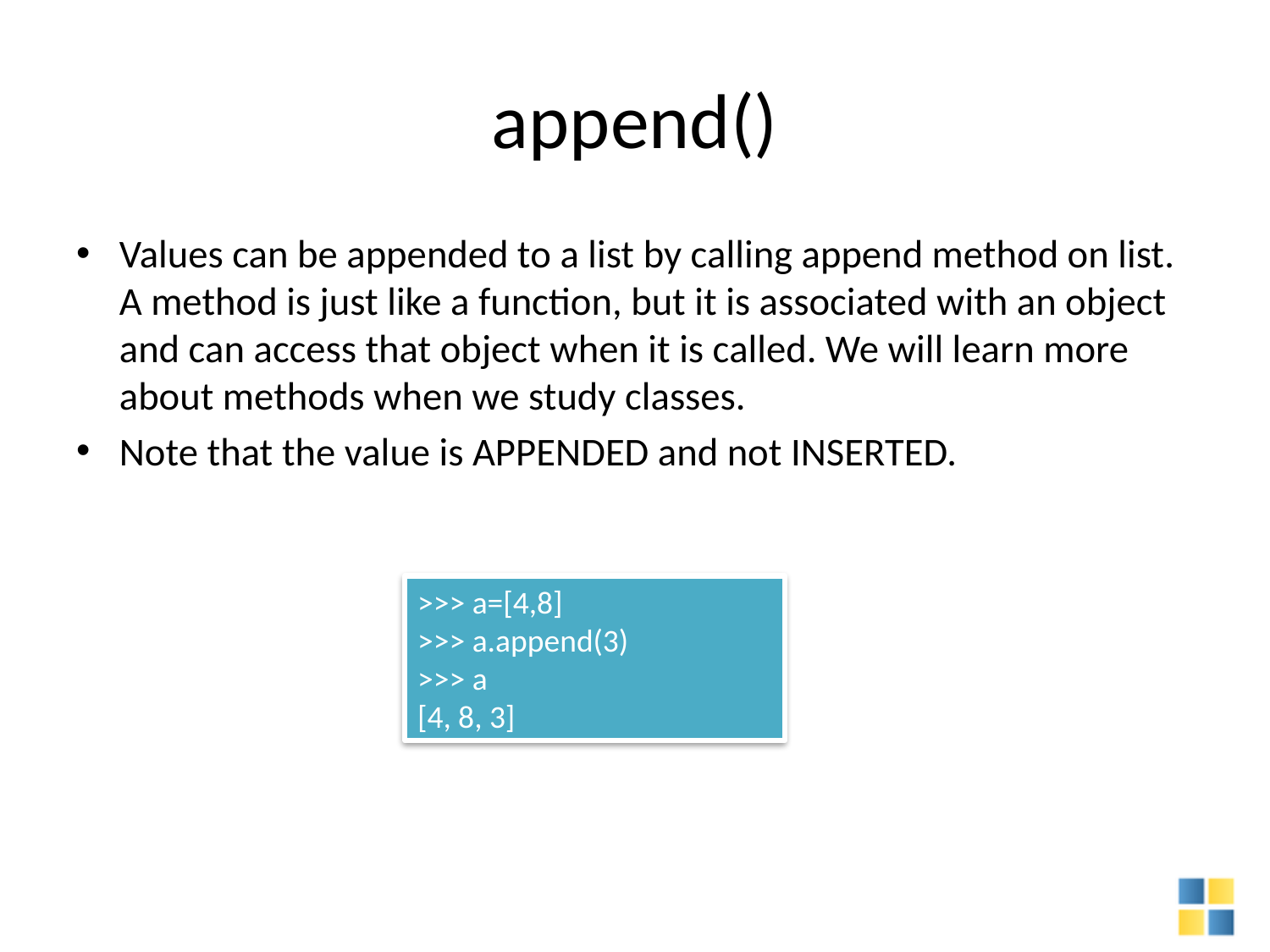

# append()
Values can be appended to a list by calling append method on list. A method is just like a function, but it is associated with an object and can access that object when it is called. We will learn more about methods when we study classes.
Note that the value is APPENDED and not INSERTED.

>>> a=[4,8]
>>> a.append(3)
>>> a
[4, 8, 3]